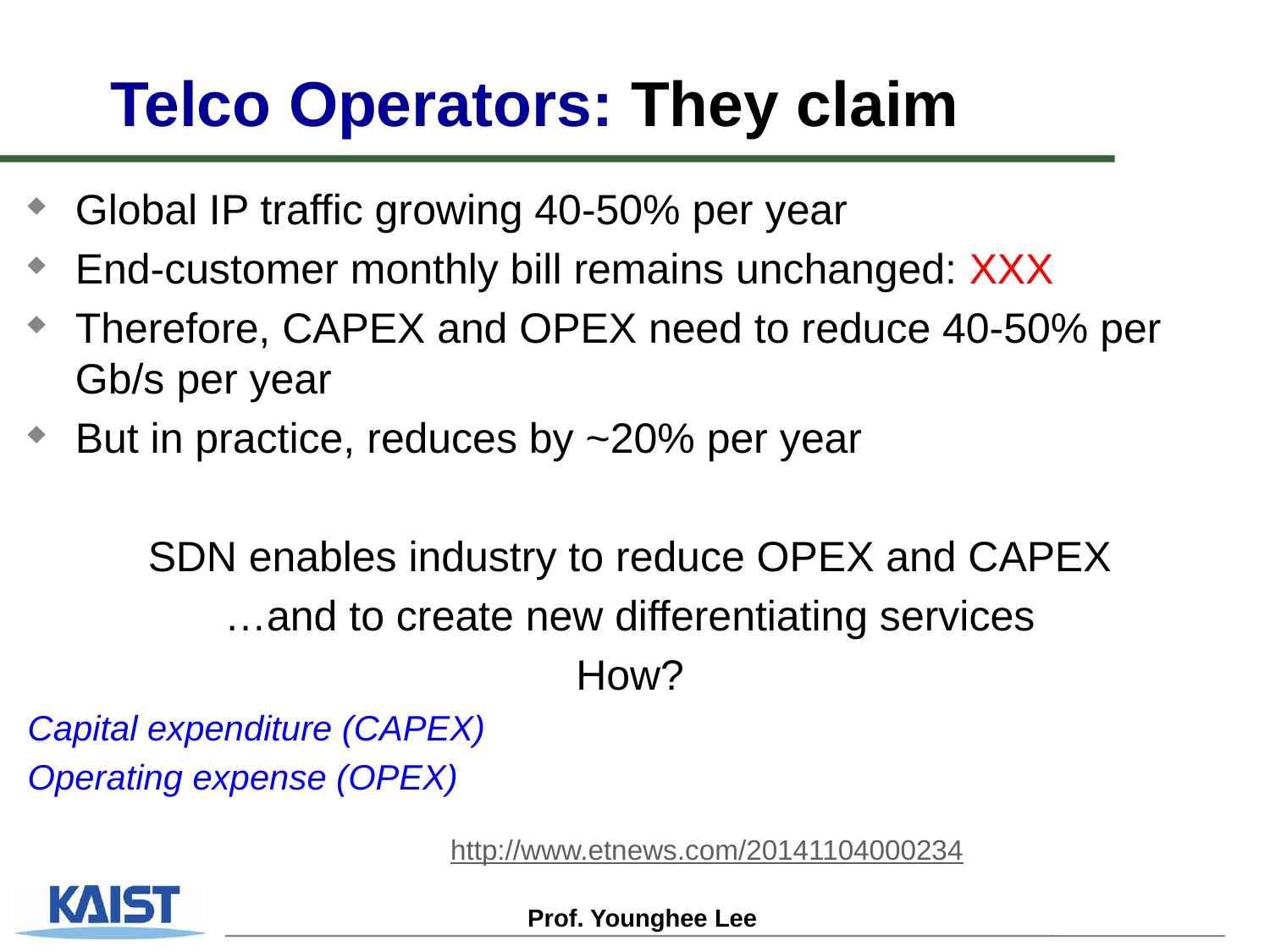

# Telco Operators: They claim
Global IP traffic growing 40-50% per year
End-customer monthly bill remains unchanged: XXX
Therefore, CAPEX and OPEX need to reduce 40-50% per Gb/s per year
But in practice, reduces by ~20% per year

SDN enables industry to reduce OPEX and CAPEX
…and to create new differentiating services
How?
Capital expenditure (CAPEX)
Operating expense (OPEX)

http://www.etnews.com/20141104000234